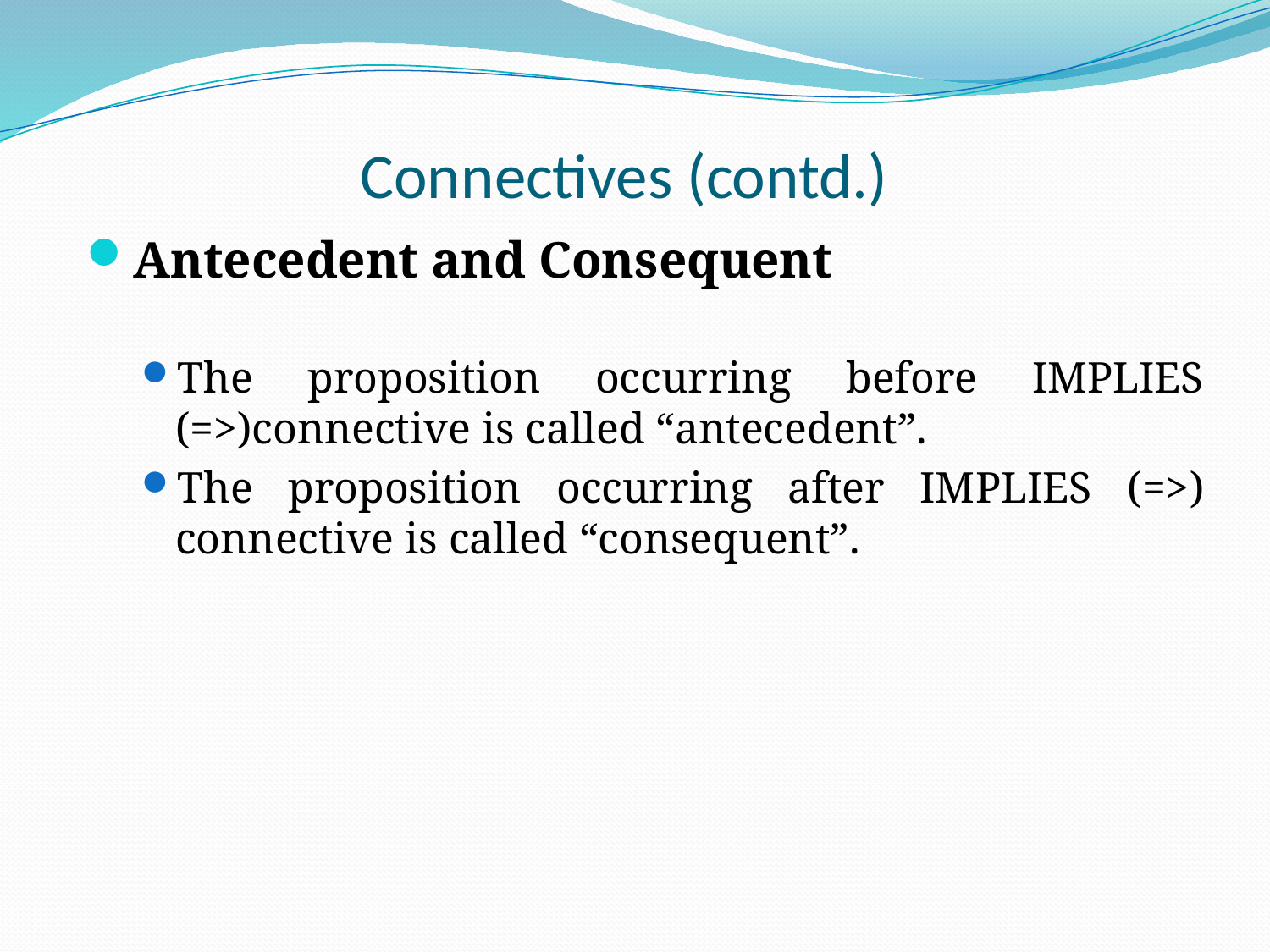

# Connectives (contd.)
Antecedent and Consequent

The proposition occurring before IMPLIES (=>)connective is called “antecedent”.
The proposition occurring after IMPLIES (=>) connective is called “consequent”.